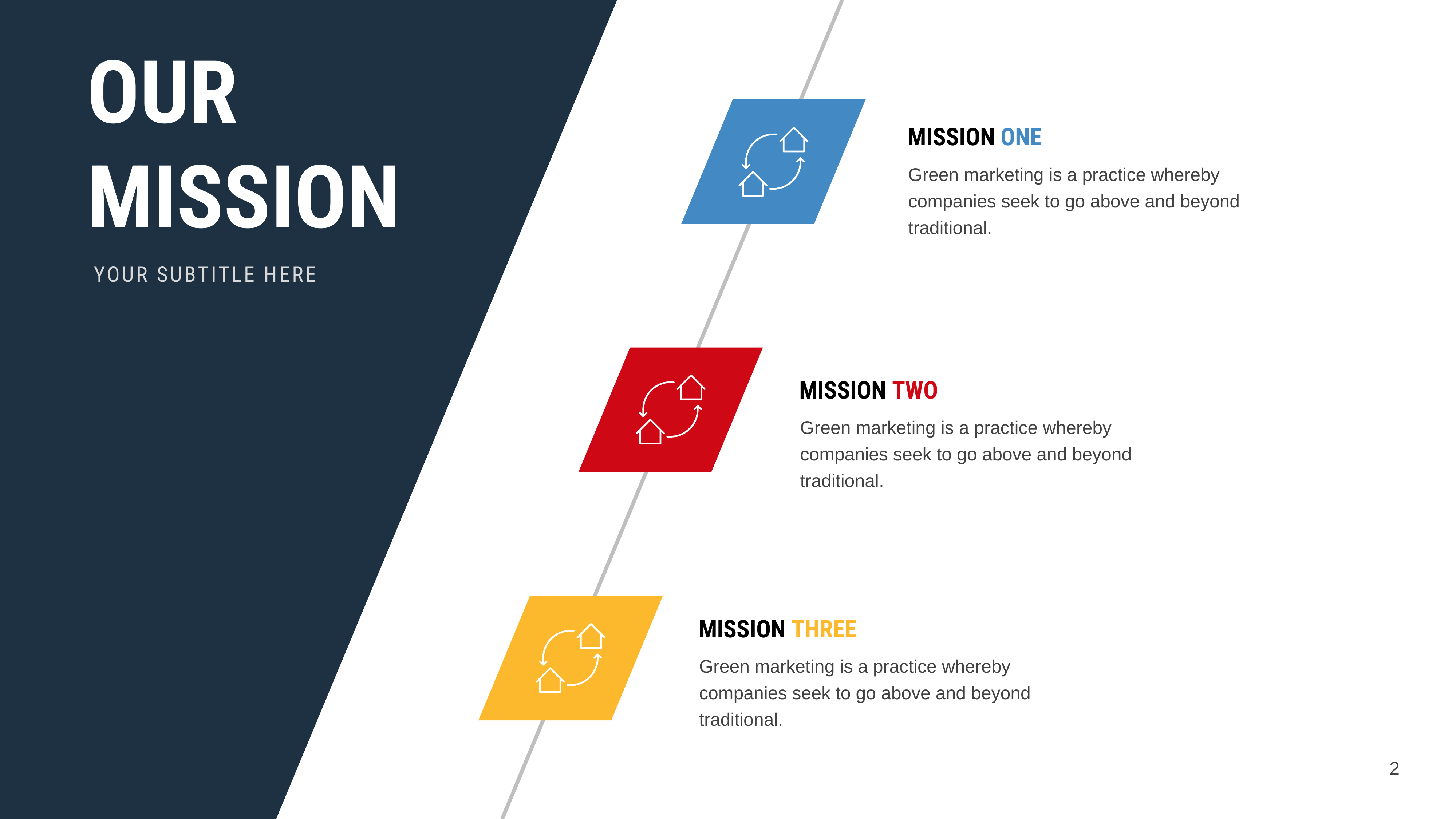

OUR
MISSION

MISSION ONE

Green marketing is a practice whereby companies seek to go above and beyond traditional.
YOUR SUBTITLE HERE

MISSION TWO

Green marketing is a practice whereby companies seek to go above and beyond traditional.

MISSION THREE

Green marketing is a practice whereby companies seek to go above and beyond traditional.